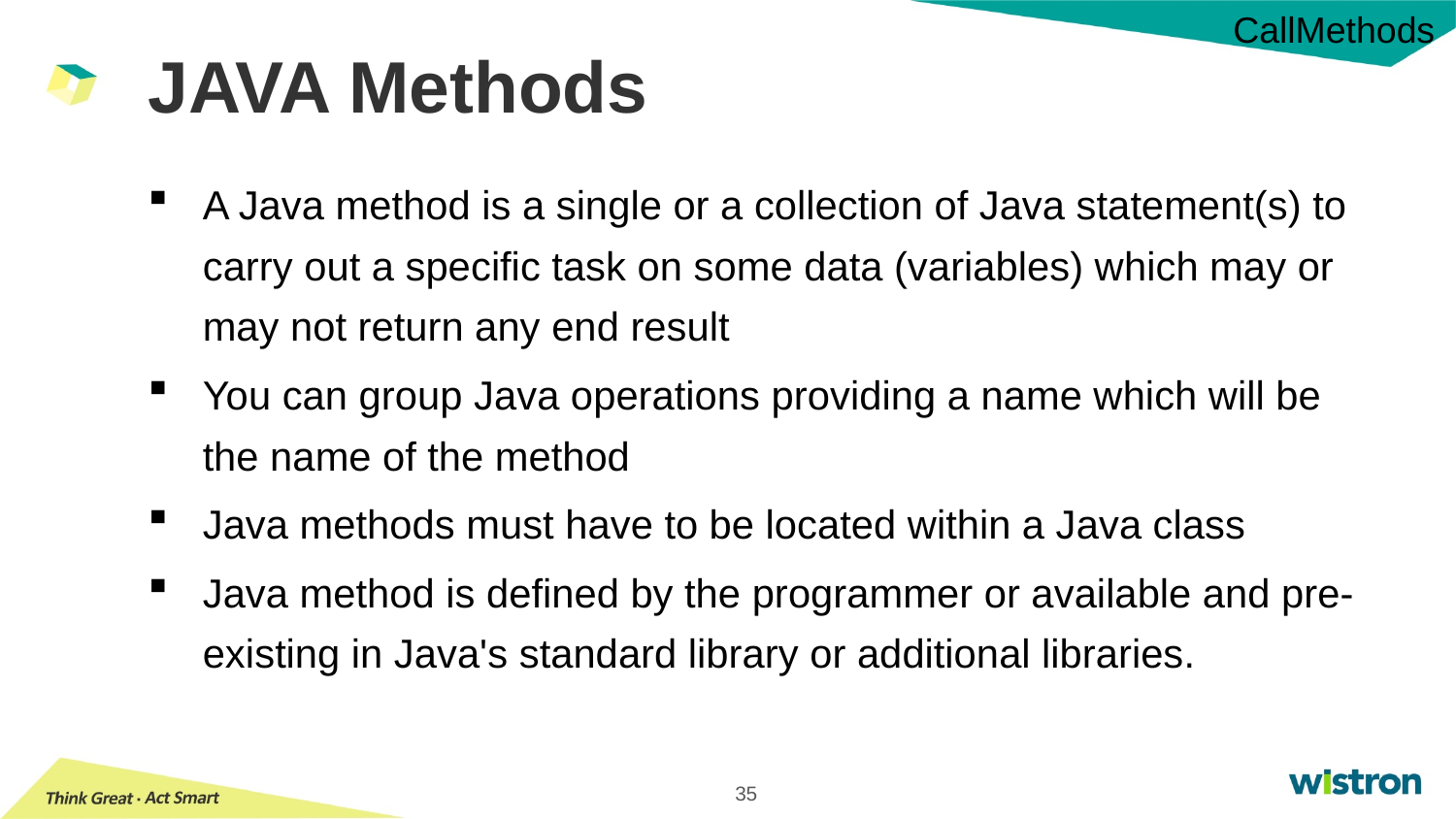

CallMethods
# JAVA Methods
A Java method is a single or a collection of Java statement(s) to carry out a specific task on some data (variables) which may or may not return any end result
You can group Java operations providing a name which will be the name of the method
Java methods must have to be located within a Java class
Java method is defined by the programmer or available and pre-existing in Java's standard library or additional libraries.
35